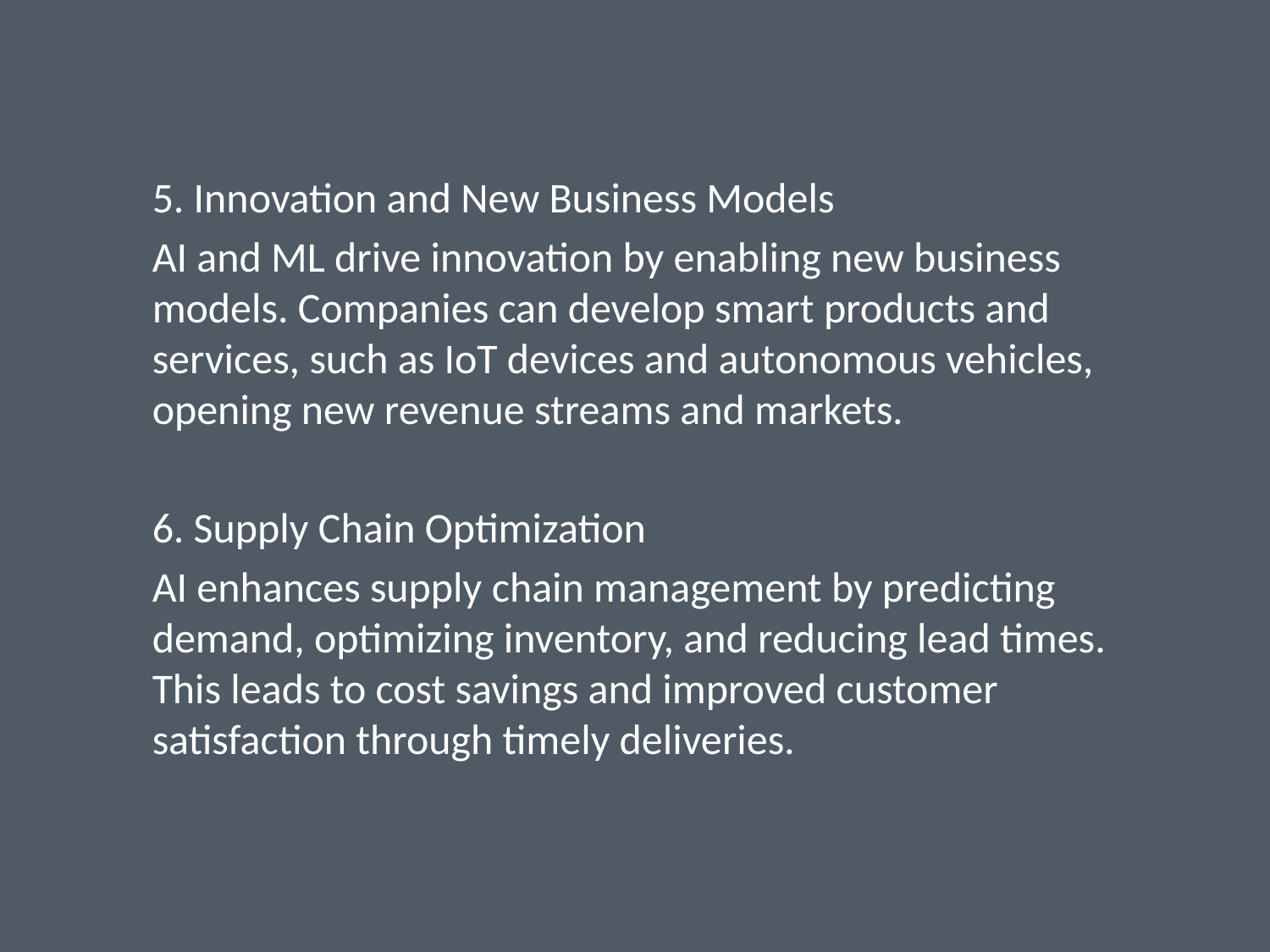

5. Innovation and New Business Models
AI and ML drive innovation by enabling new business models. Companies can develop smart products and services, such as IoT devices and autonomous vehicles, opening new revenue streams and markets.

6. Supply Chain Optimization
AI enhances supply chain management by predicting demand, optimizing inventory, and reducing lead times. This leads to cost savings and improved customer satisfaction through timely deliveries.